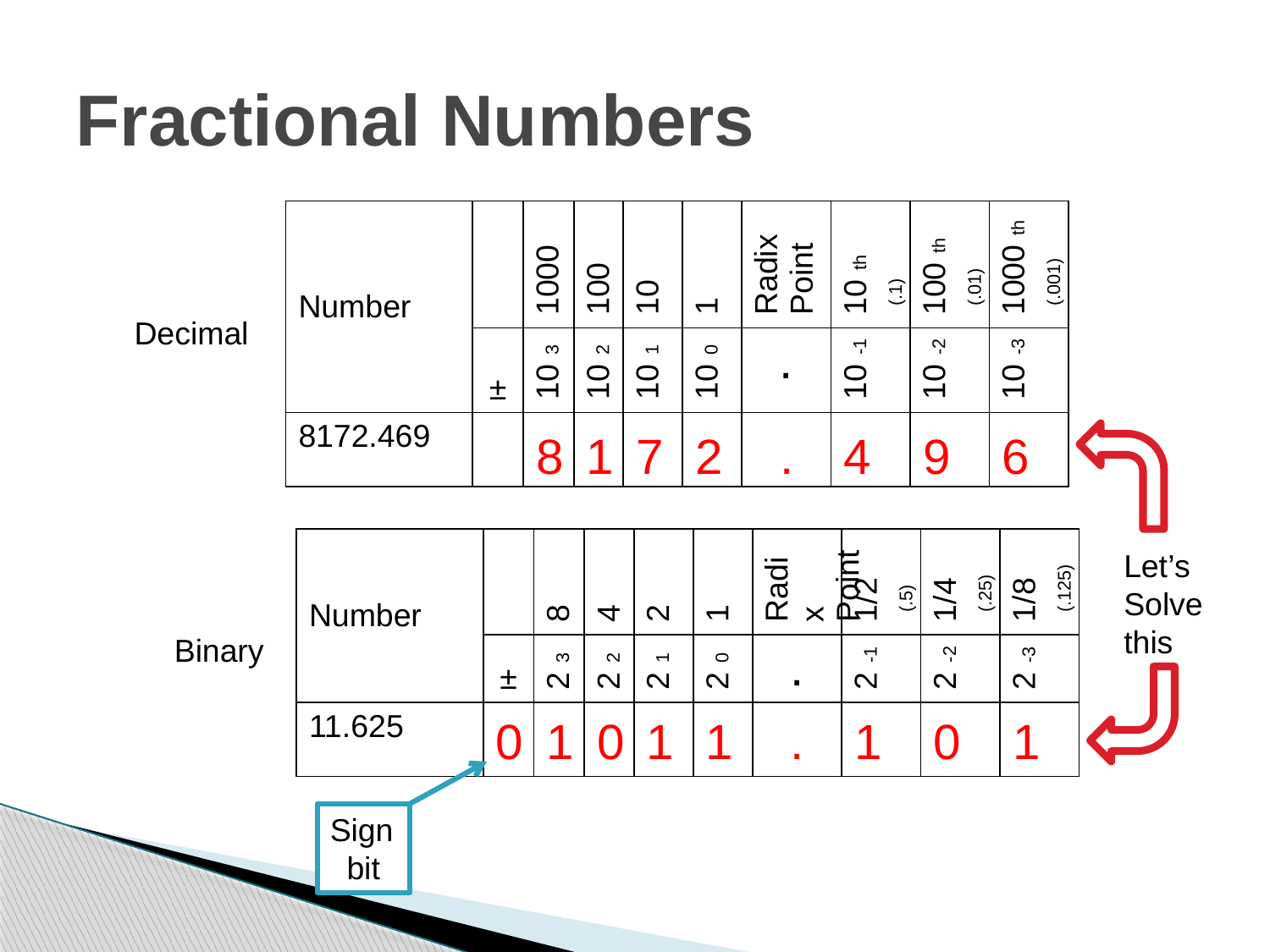

# Fractional Numbers
| Number |  | 1000 | 100 | 10 | 1 | Radix Point | 10th (.1) | 100th (.01) | 1000th (.001) |
| --- | --- | --- | --- | --- | --- | --- | --- | --- | --- |
|  | ± | 103 | 102 | 101 | 100 | . | 10-1 | 10-2 | 10-3 |
| 8172.469 |  |  |  |  |  |  |  |  |  |
Decimal
| 8 | 1 | 7 | 2 | . | 4 | 9 | 6 |
| --- | --- | --- | --- | --- | --- | --- | --- |

| Number |  | 8 | 4 | 2 | 1 | Radix Point | 1/2 (.5) | 1/4 (.25) | 1/8 (.125) |
| --- | --- | --- | --- | --- | --- | --- | --- | --- | --- |
|  | ± | 23 | 22 | 21 | 20 | . | 2-1 | 2-2 | 2-3 |
| 11.625 |  |  |  |  |  |  |  |  |  |
Let’s Solve this
Binary

| 0 | 1 | 0 | 1 | 1 | . | 1 | 0 | 1 |
| --- | --- | --- | --- | --- | --- | --- | --- | --- |
Sign
bit